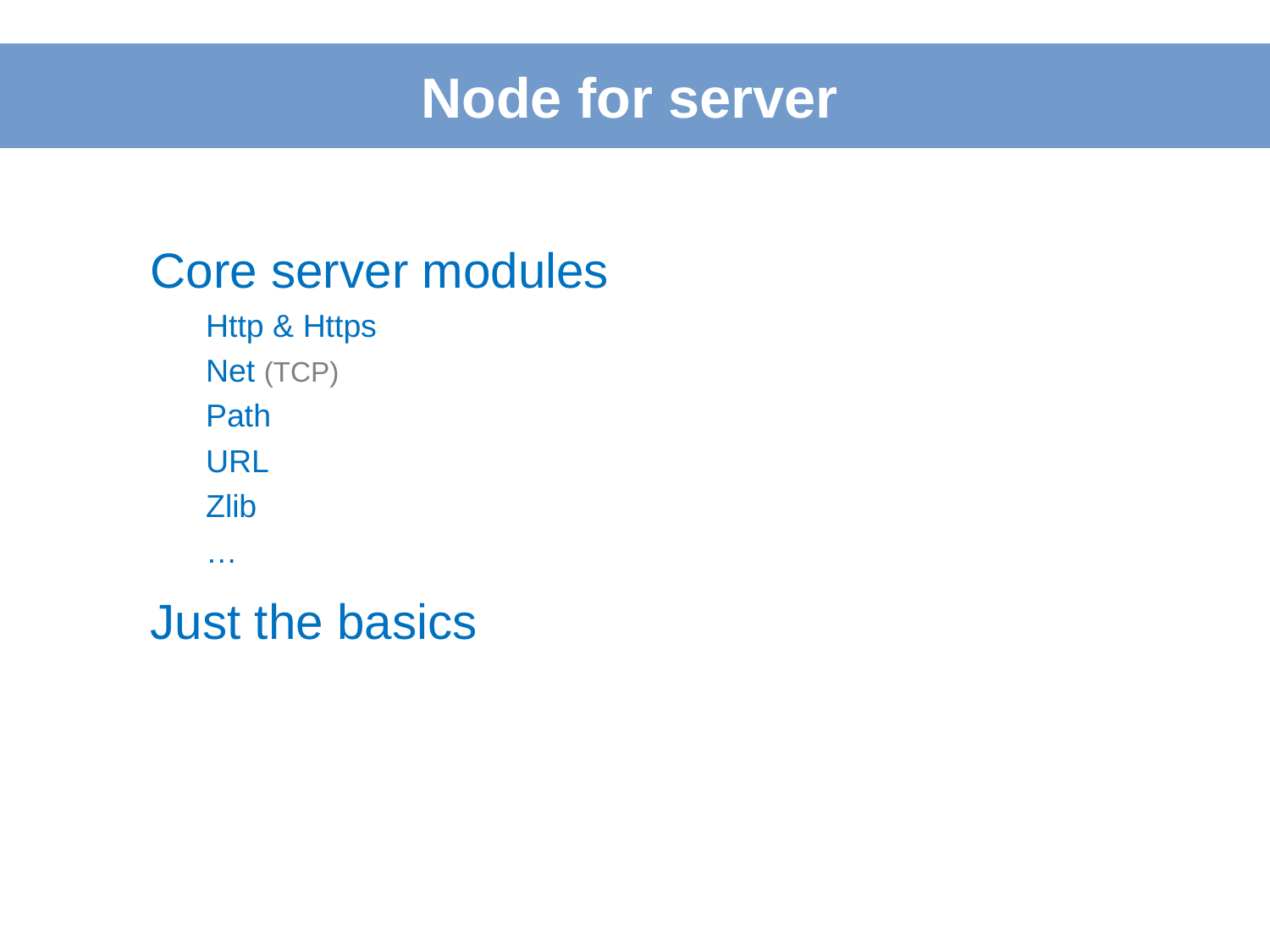

# Node for server
Core server modules
Http & Https
Net (TCP)
Path
URL
Zlib
…
Just the basics